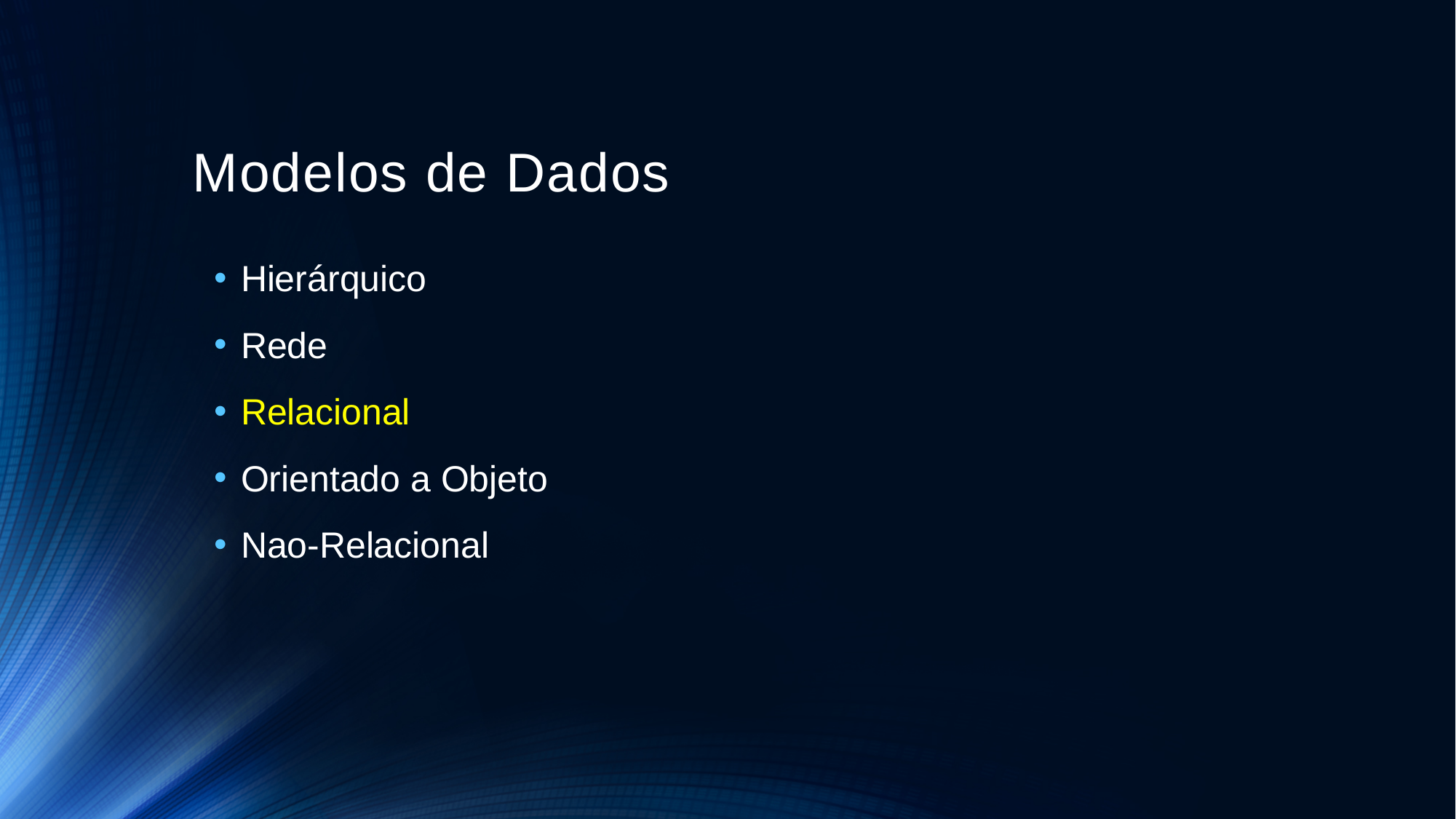

# Modelos de Dados
Hierárquico
Rede
Relacional
Orientado a Objeto
Nao-Relacional